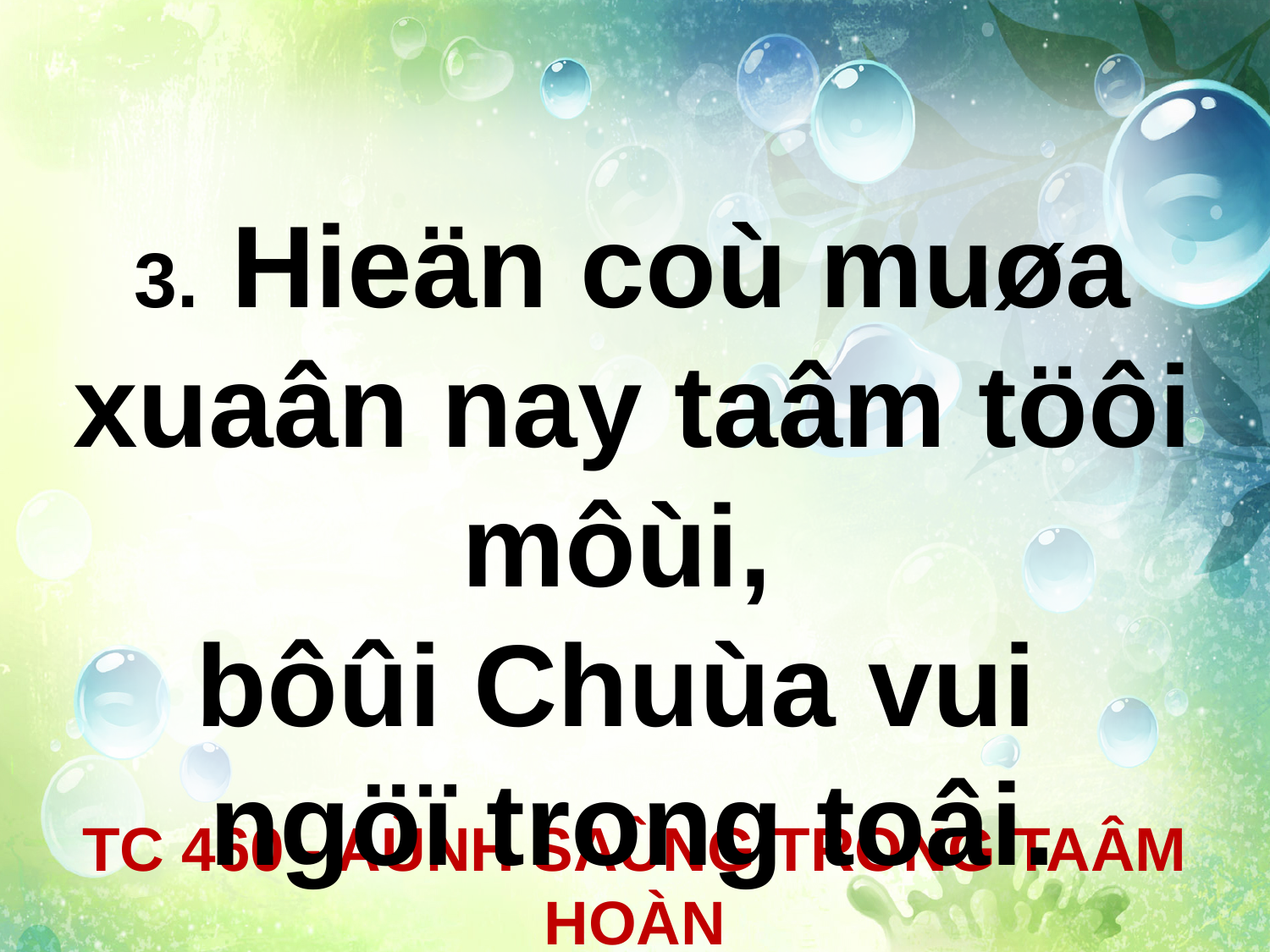

3. Hieän coù muøa xuaân nay taâm töôi môùi,
bôûi Chuùa vui
ngöï trong toâi.
TC 460 - AÙNH SAÙNG TRONG TAÂM HOÀN